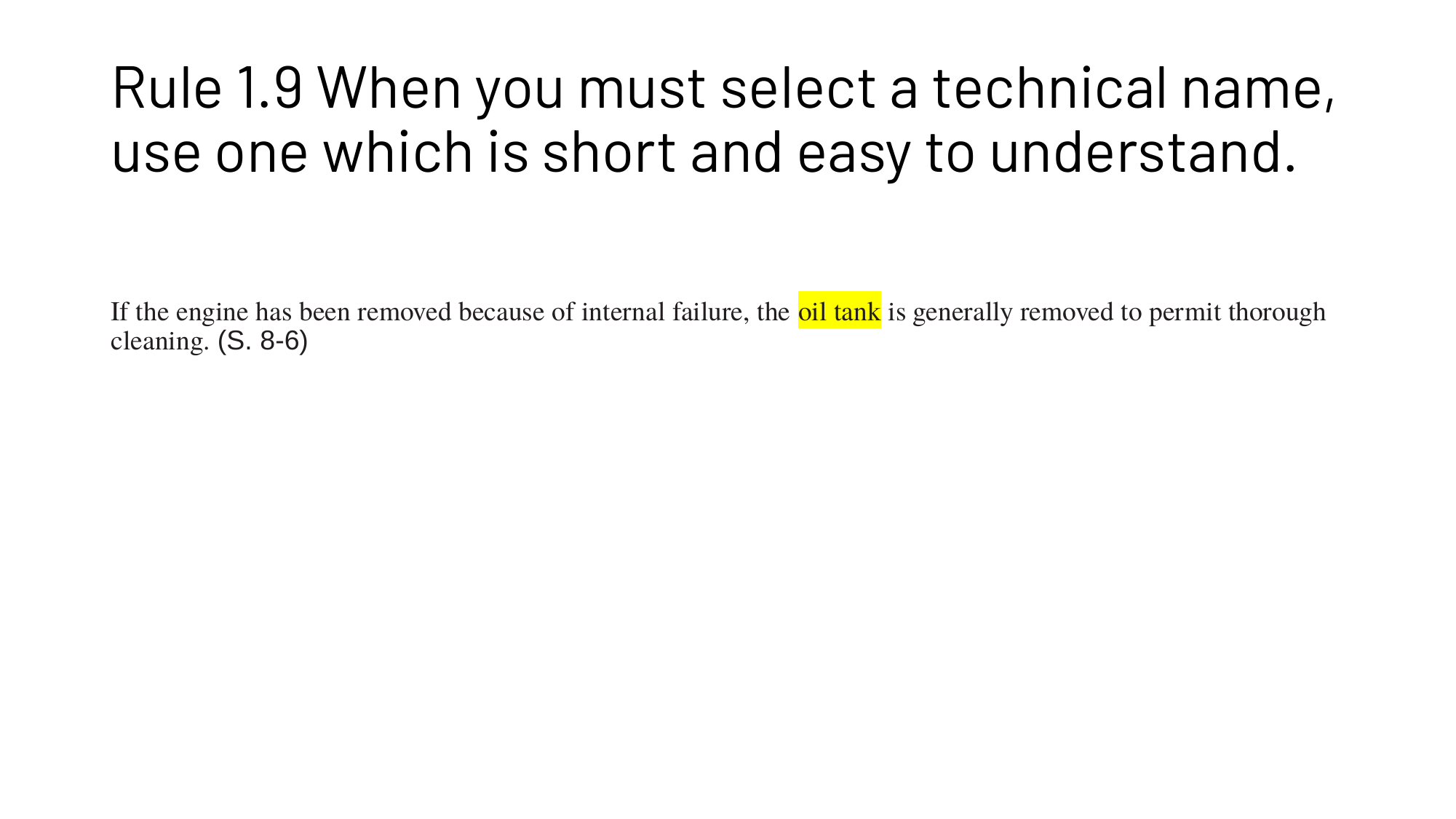

# Rule 1.9 When you must select a technical name, use one which is short and easy to understand.
If the engine has been removed because of internal failure, the oil tank is generally removed to permit thorough cleaning. (S. 8-6)